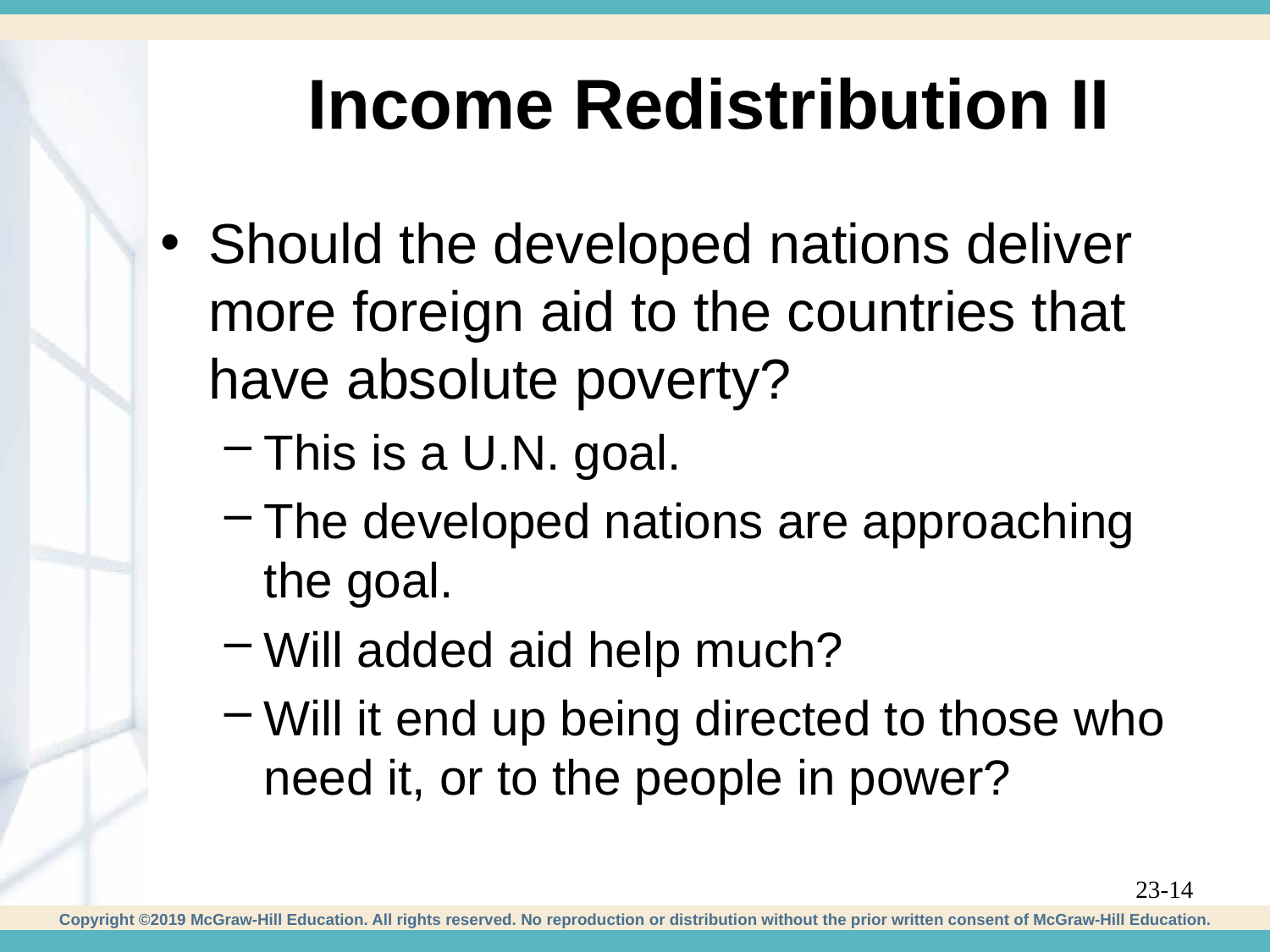

# Income Redistribution II
Should the developed nations deliver more foreign aid to the countries that have absolute poverty?
This is a U.N. goal.
The developed nations are approaching the goal.
Will added aid help much?
Will it end up being directed to those who need it, or to the people in power?
23-14